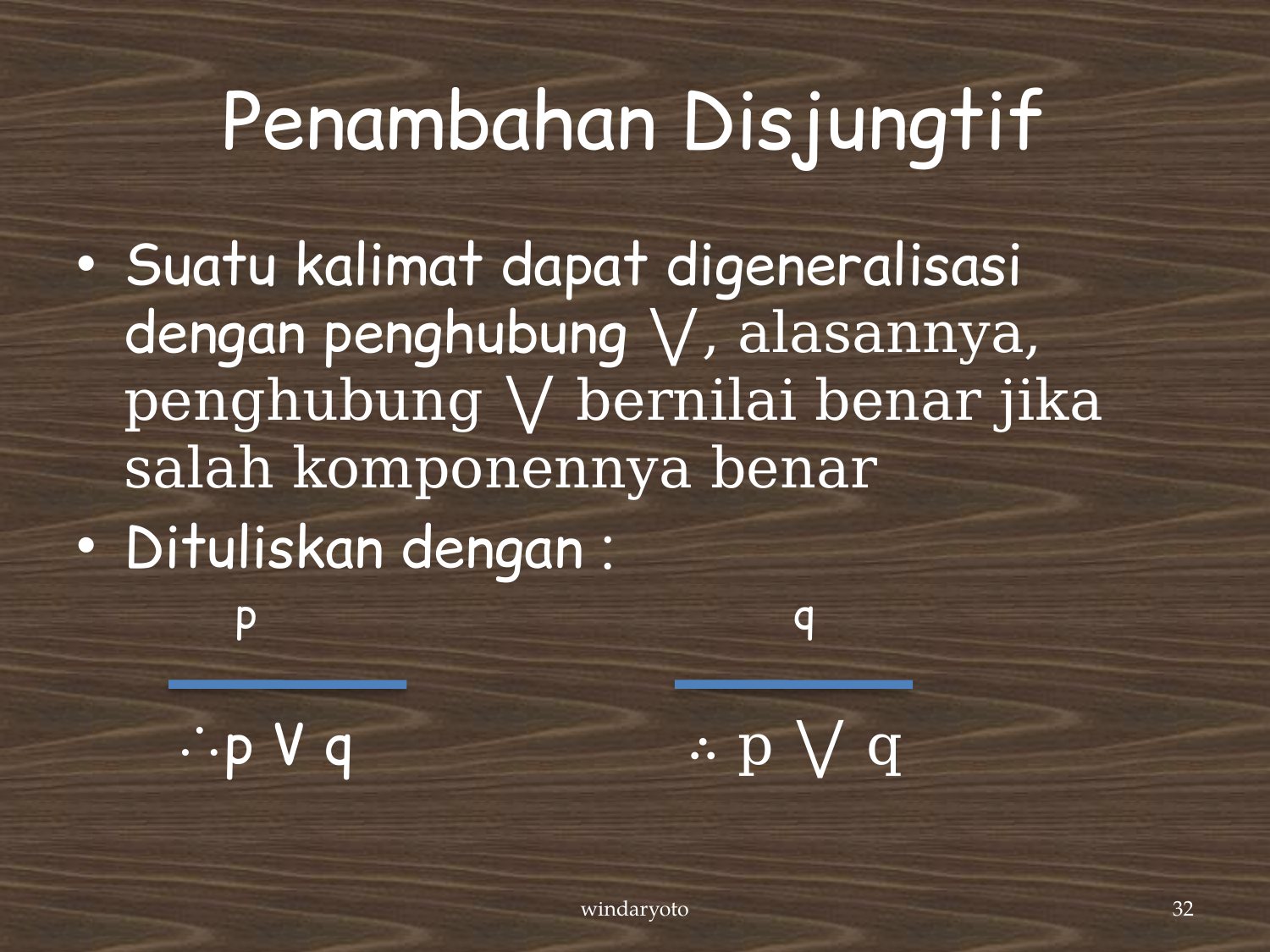

# Penambahan Disjungtif
Suatu kalimat dapat digeneralisasi dengan penghubung ⋁, alasannya, penghubung ⋁ bernilai benar jika salah komponennya benar
Dituliskan dengan :
	p				    q

p V q			∴ p ⋁ q

windaryoto
32